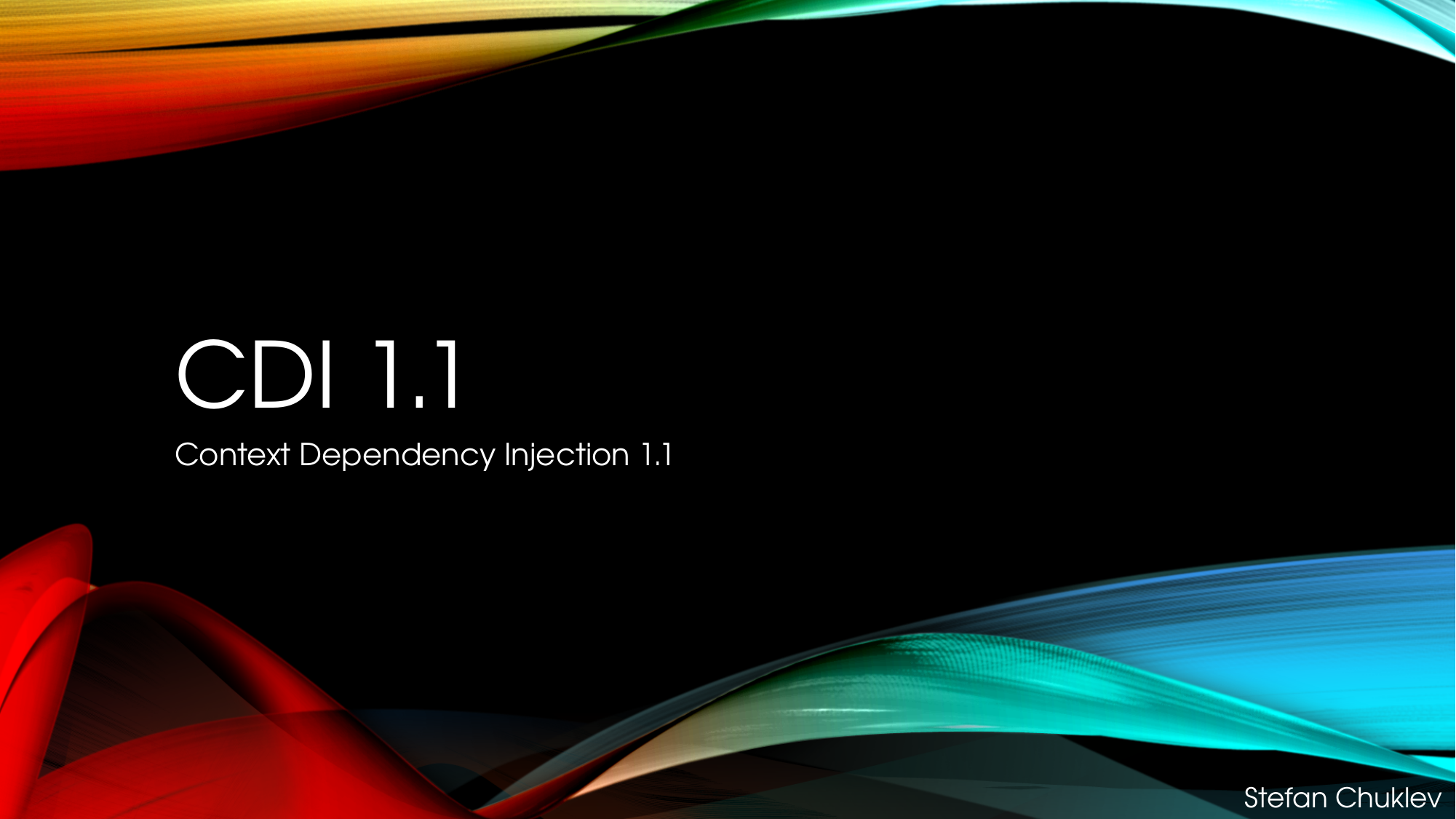

# CDI 1.1
Context Dependency Injection 1.1
Stefan Chuklev